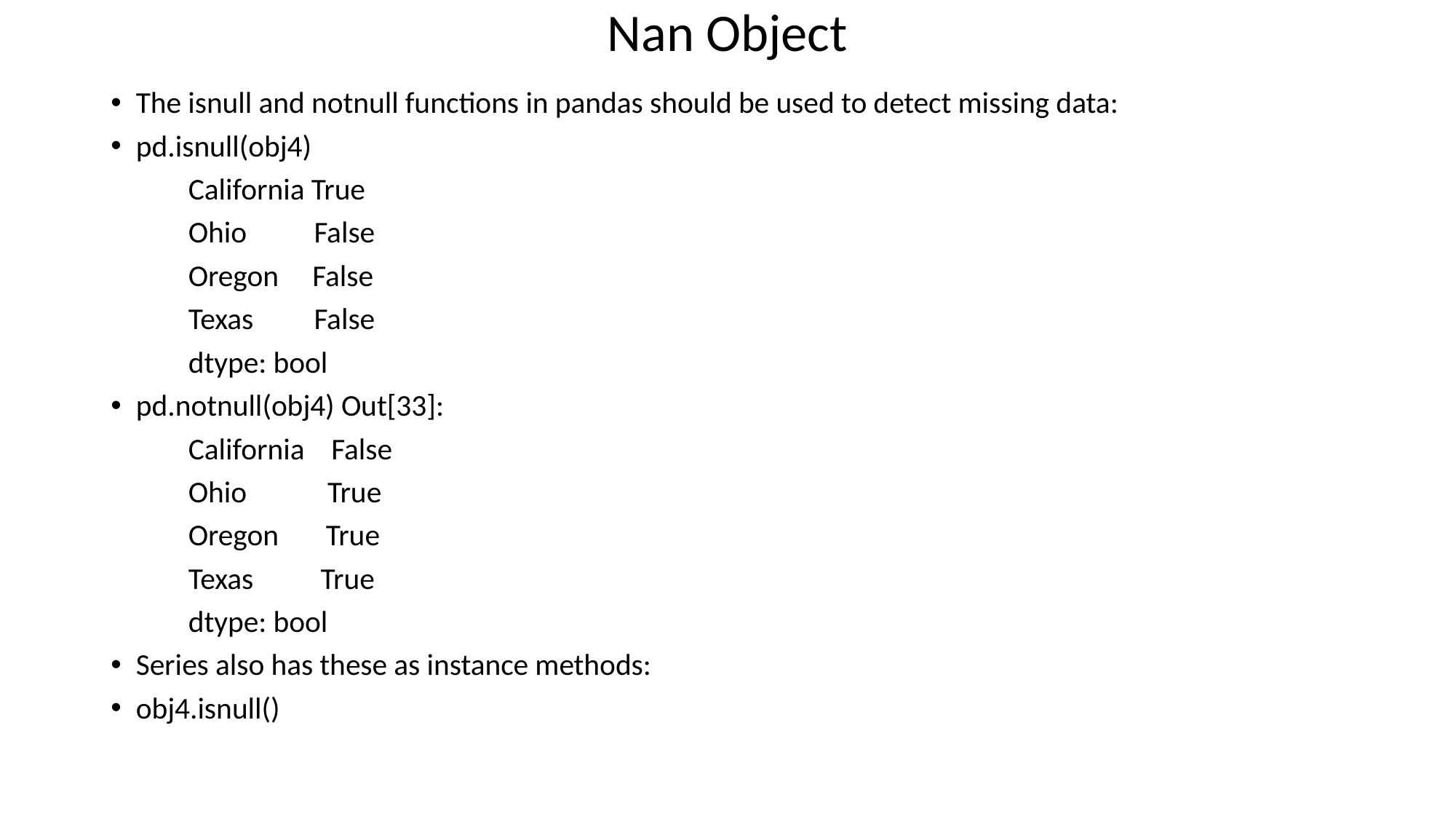

# Nan Object
The isnull and notnull functions in pandas should be used to detect missing data:
pd.isnull(obj4)
	California True
	Ohio          False
	Oregon     False
	Texas         False
	dtype: bool
pd.notnull(obj4) Out[33]:
	California    False
	Ohio            True
	Oregon       True
	Texas          True
	dtype: bool
Series also has these as instance methods:
obj4.isnull()